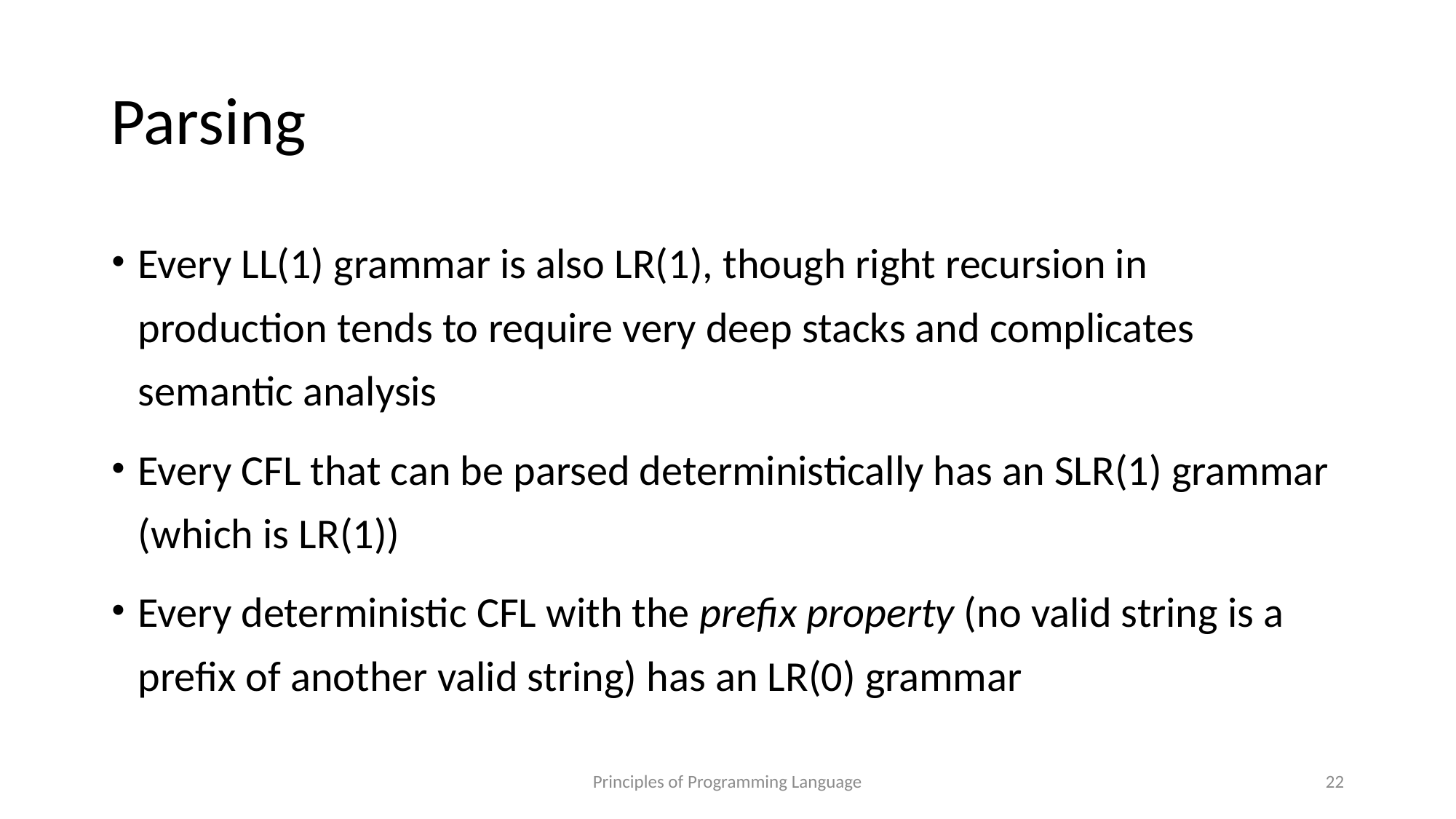

# Parsing
Every LL(1) grammar is also LR(1), though right recursion in production tends to require very deep stacks and complicates semantic analysis
Every CFL that can be parsed deterministically has an SLR(1) grammar (which is LR(1))
Every deterministic CFL with the prefix property (no valid string is a prefix of another valid string) has an LR(0) grammar

Principles of Programming Language
22